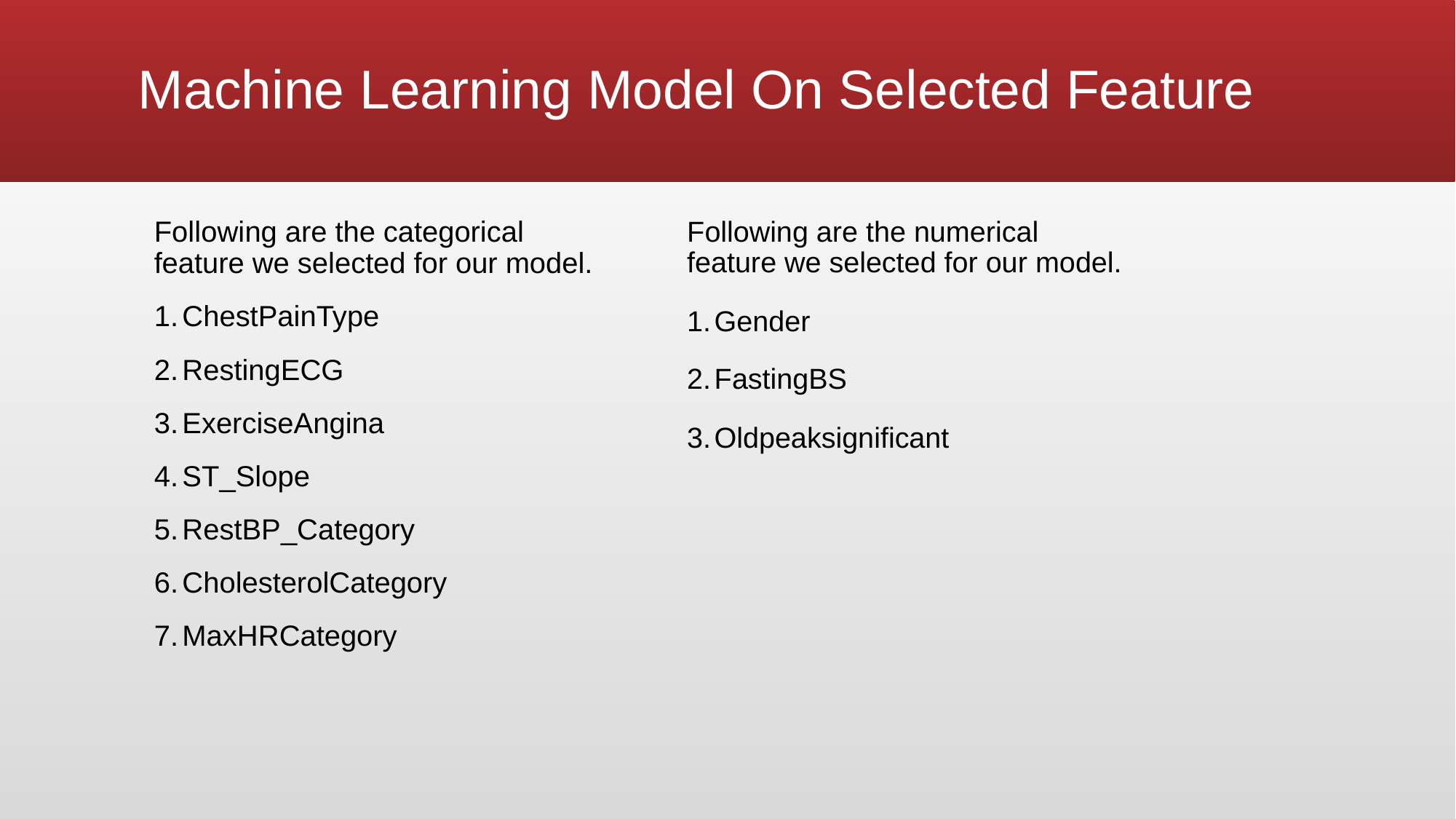

# Machine Learning Model On Selected Feature
Following are the categorical feature we selected for our model.
ChestPainType
RestingECG
ExerciseAngina
ST_Slope
RestBP_Category
CholesterolCategory
MaxHRCategory

Following are the numerical feature we selected for our model.
Gender
FastingBS
Oldpeaksignificant